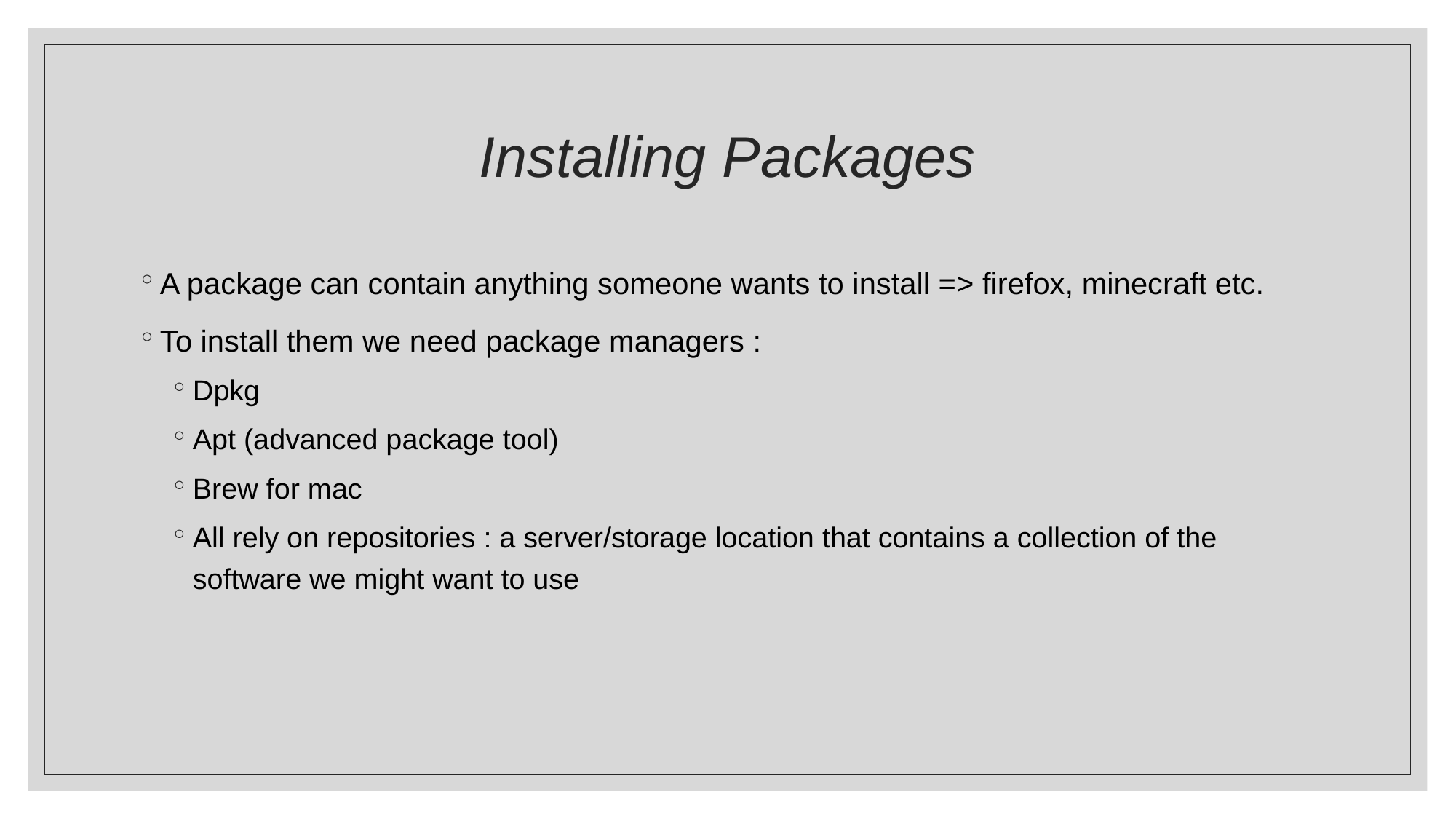

# Installing Packages
A package can contain anything someone wants to install => firefox, minecraft etc.
To install them we need package managers :
Dpkg
Apt (advanced package tool)
Brew for mac
All rely on repositories : a server/storage location that contains a collection of the software we might want to use